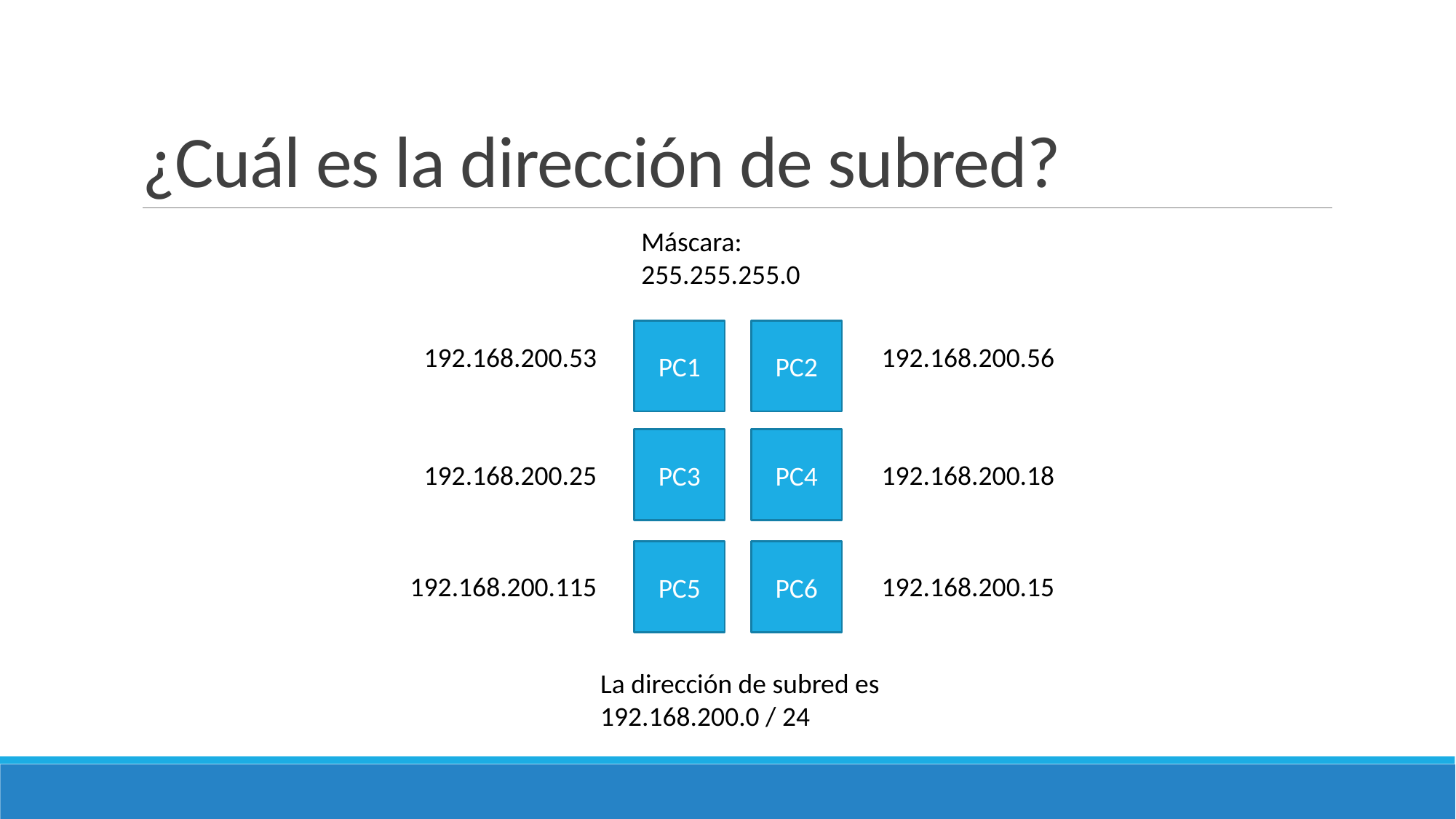

# ¿Cuál es la dirección de subred?
Máscara: 255.255.255.0
PC1
PC2
192.168.200.53
192.168.200.56
PC3
PC4
192.168.200.25
192.168.200.18
PC5
PC6
192.168.200.115
192.168.200.15
La dirección de subred es
192.168.200.0 / 24